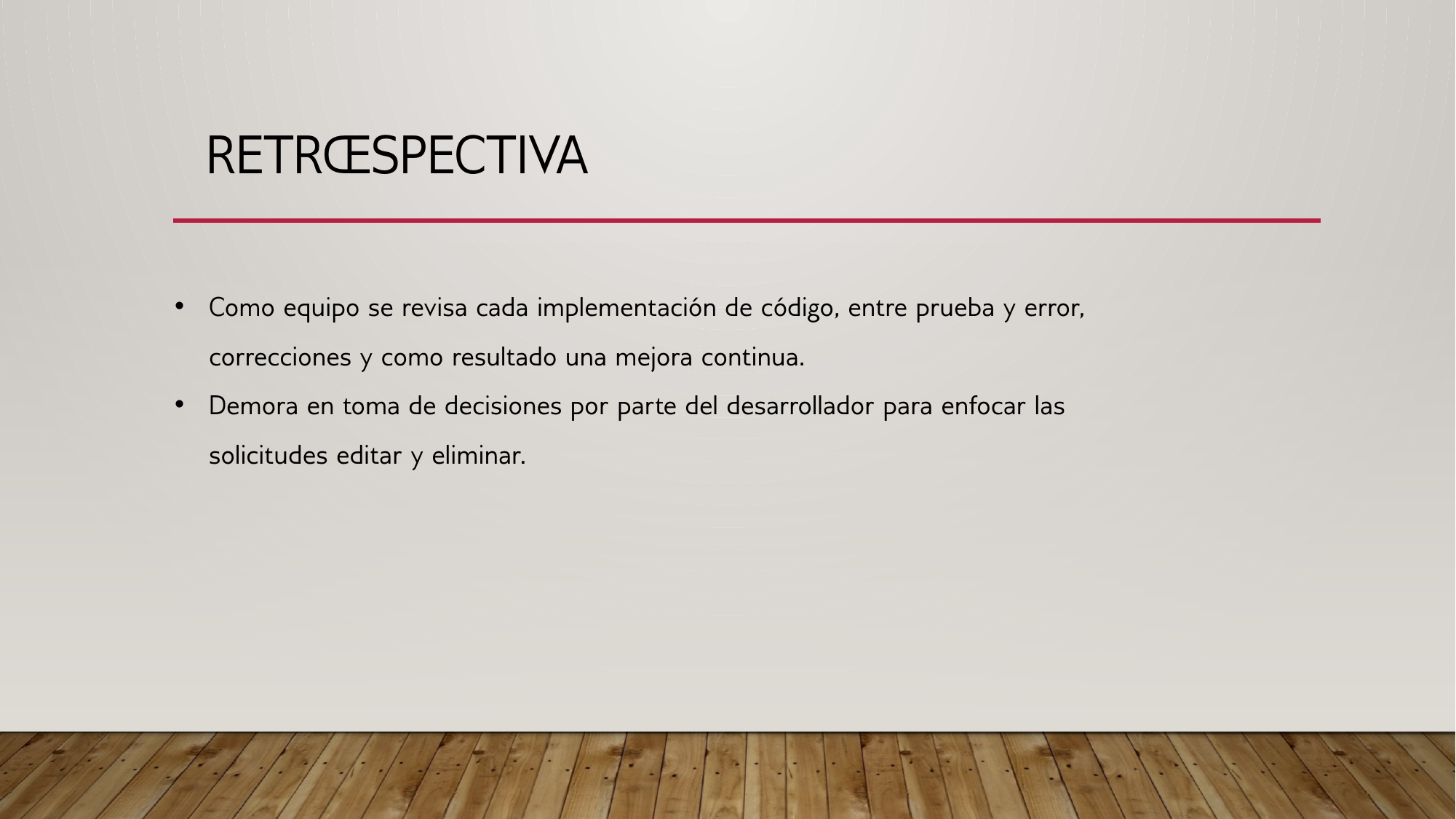

RETROESPECTIVA
Como equipo se revisa cada implementación de código, entre prueba y error, correcciones y como resultado una mejora continua.
Demora en toma de decisiones por parte del desarrollador para enfocar las solicitudes editar y eliminar.